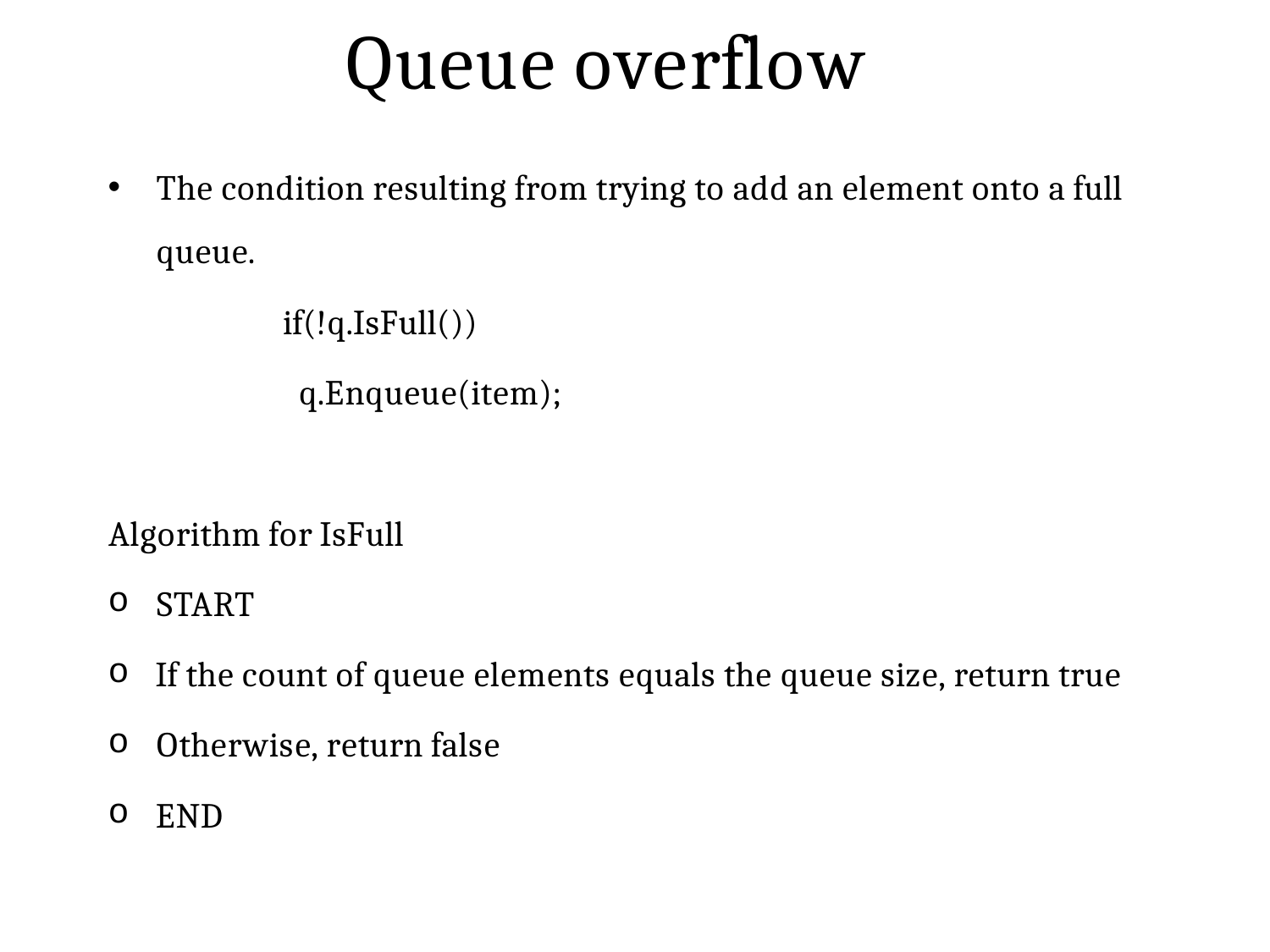

# Queue overflow
The condition resulting from trying to add an element onto a full queue.
		if(!q.IsFull())
  		  q.Enqueue(item);

Algorithm for IsFull
START
If the count of queue elements equals the queue size, return true
Otherwise, return false
END